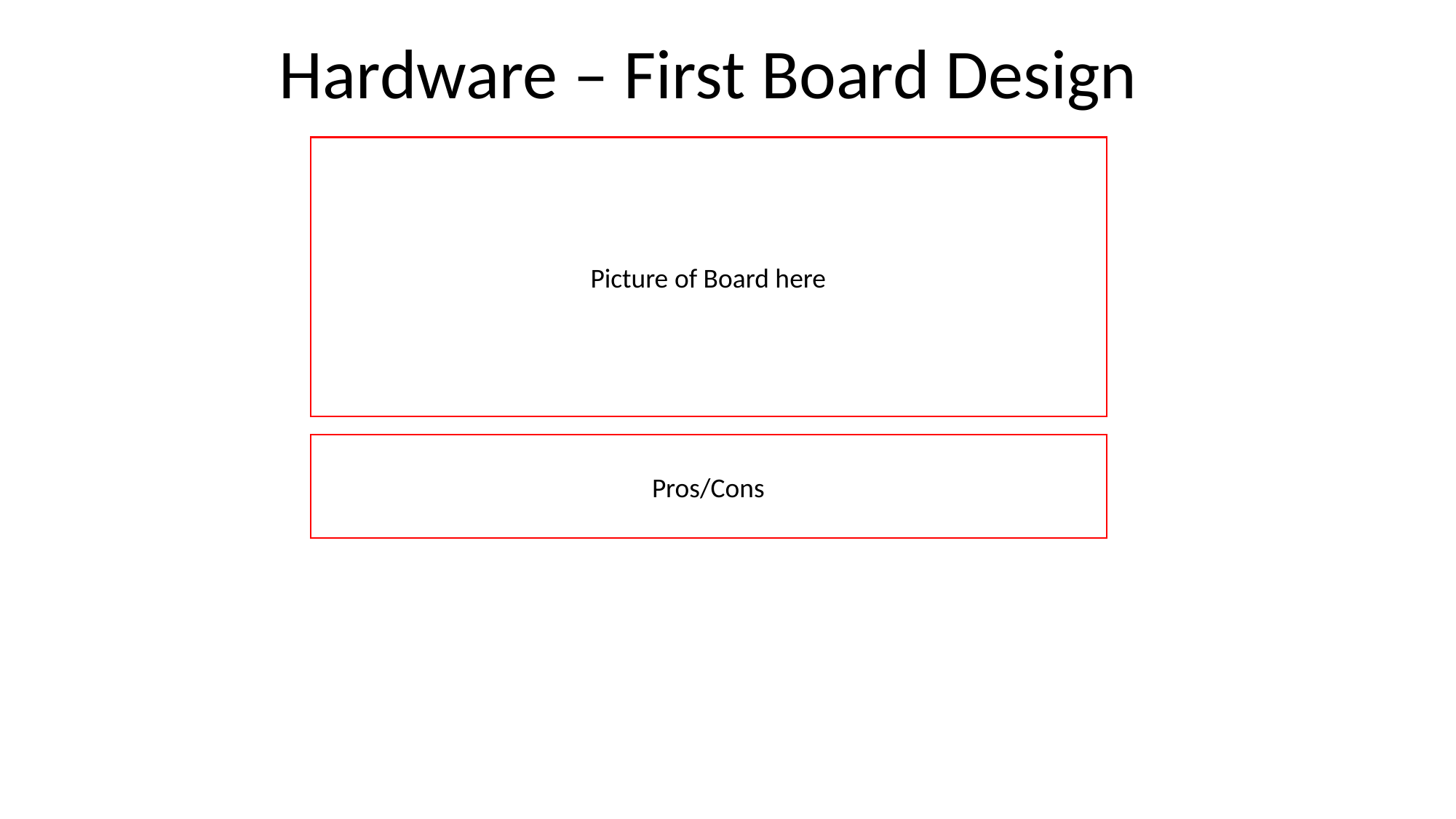

# Hardware – First Board Design
Picture of Board here
Pros/Cons